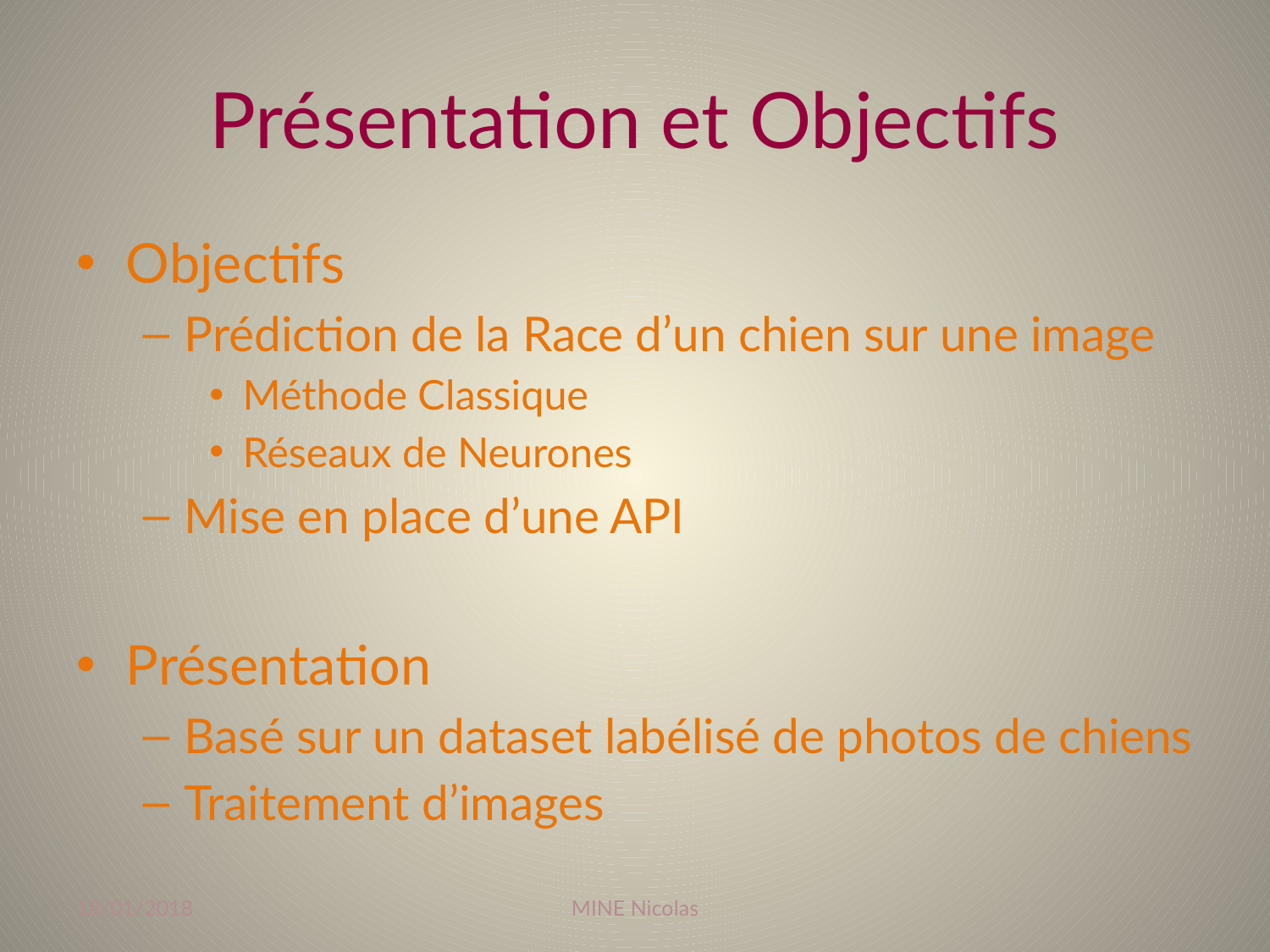

# Présentation et Objectifs
Objectifs
Prédiction de la Race d’un chien sur une image
Méthode Classique
Réseaux de Neurones
Mise en place d’une API

Présentation
Basé sur un dataset labélisé de photos de chiens
Traitement d’images
18/01/2018
MINE Nicolas